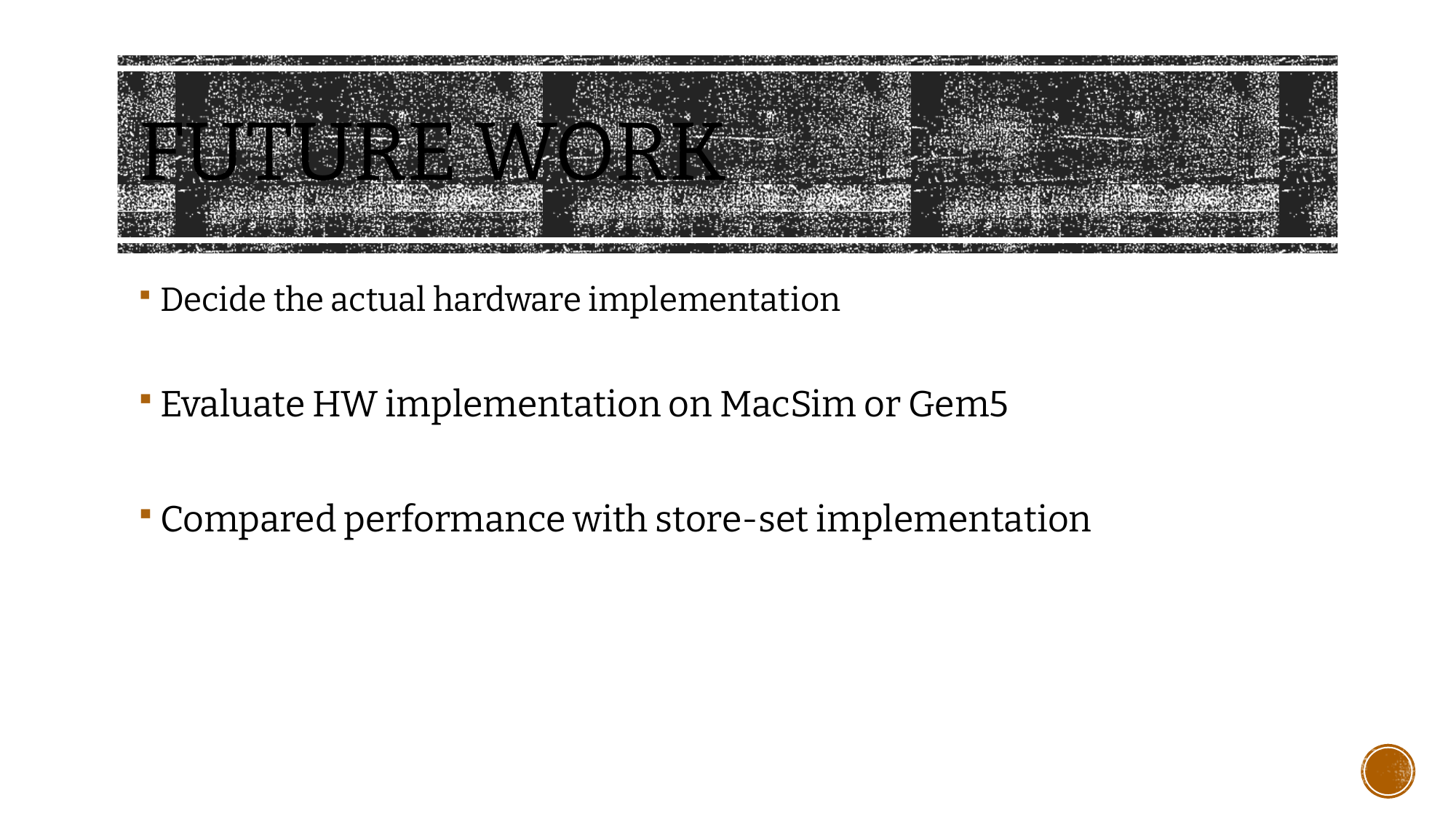

# Future work

Decide the actual hardware implementation

Evaluate HW implementation on MacSim or Gem5

Compared performance with store-set implementation